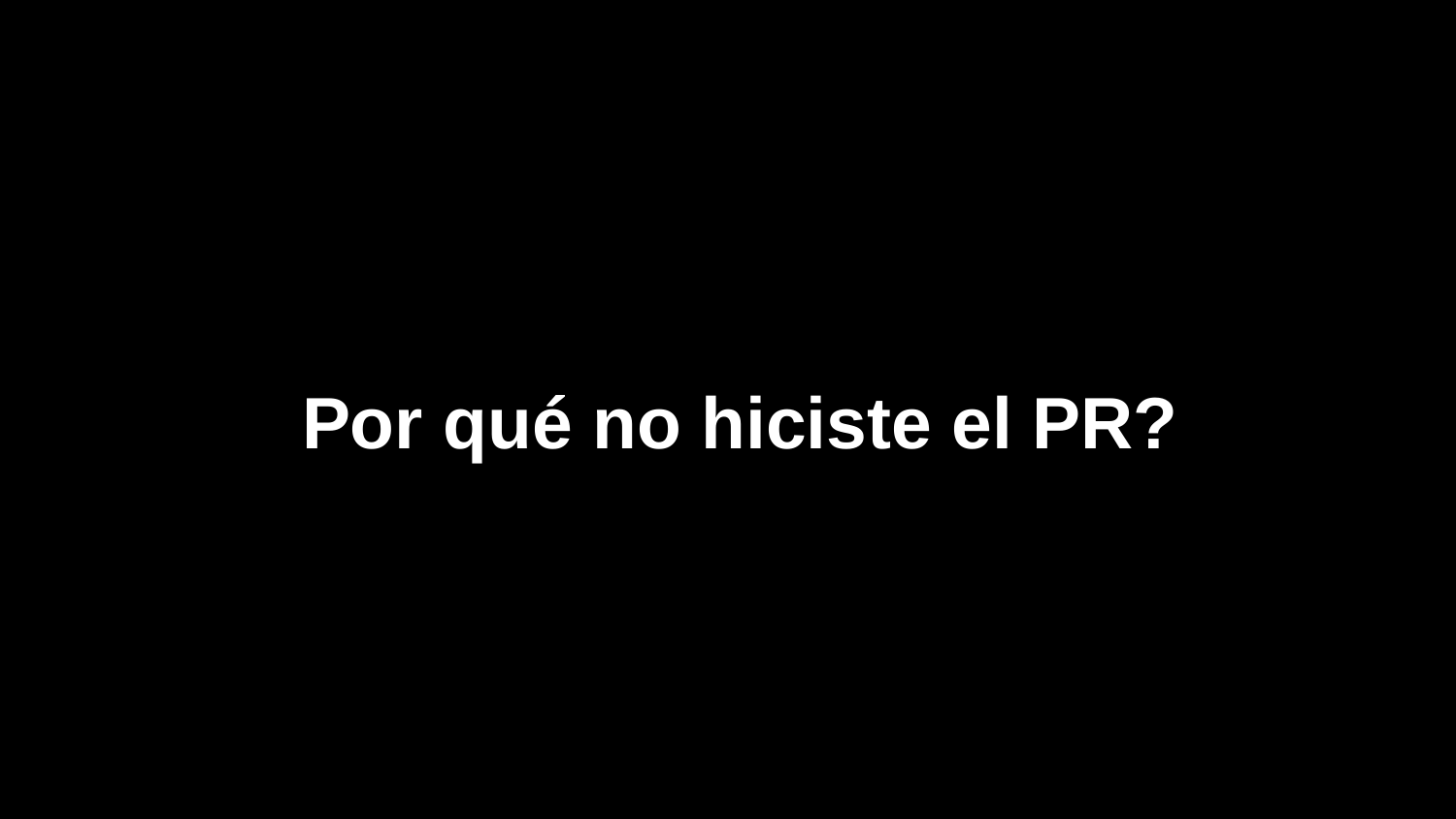

# Por qué no hiciste el PR?